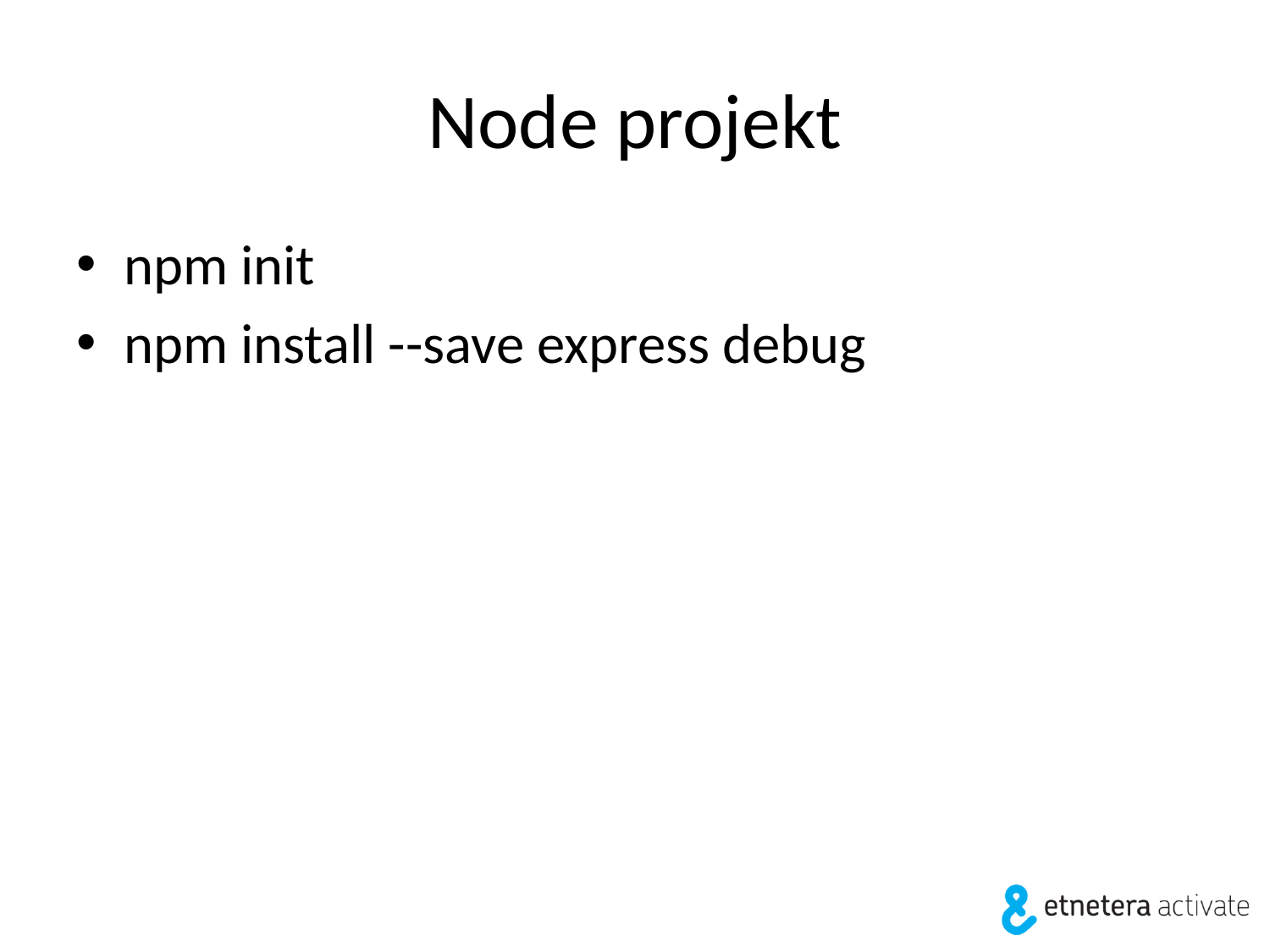

# Node projekt
npm init
npm install --save express debug